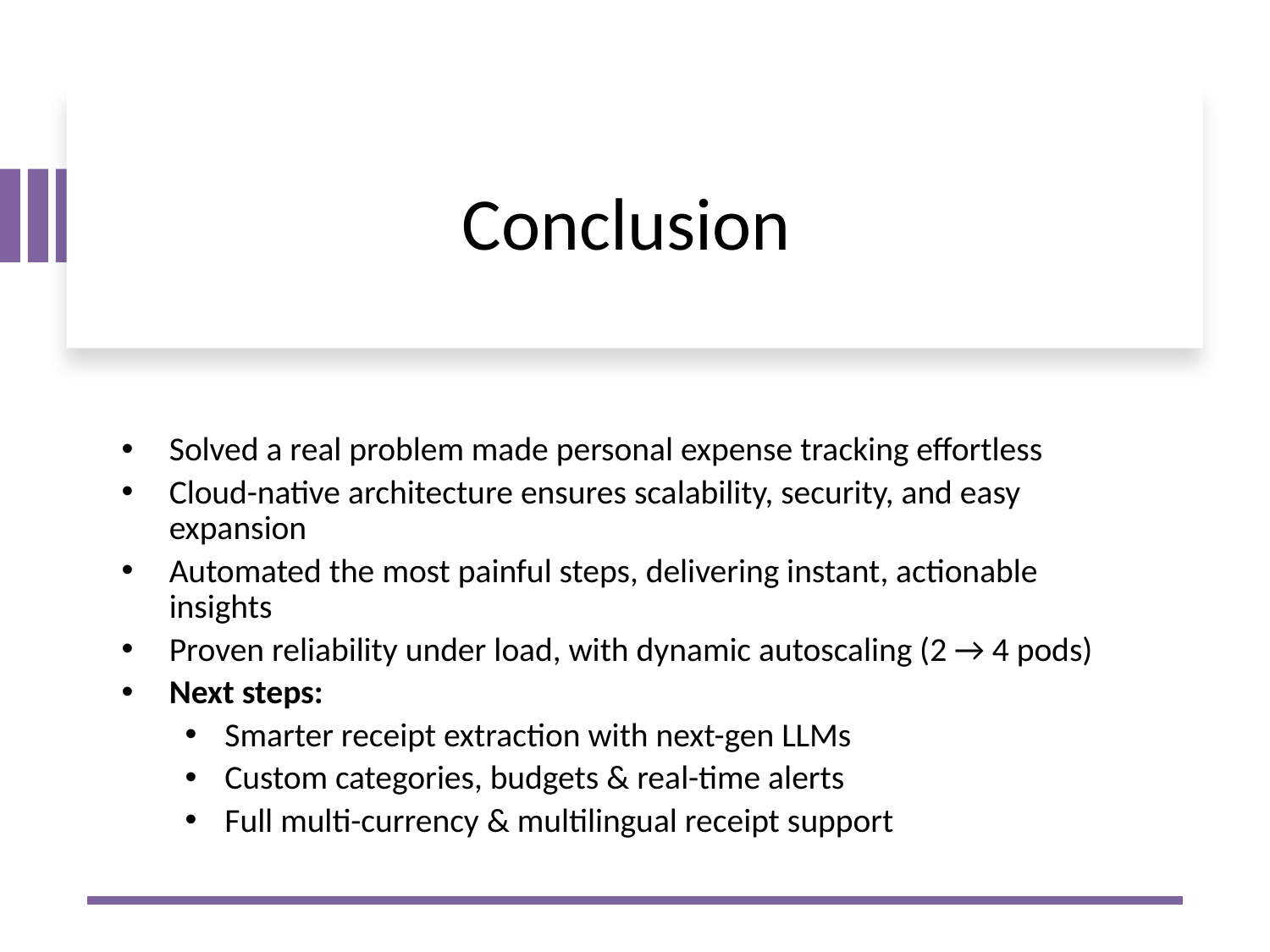

# Conclusion

Solved a real problem made personal expense tracking effortless
Cloud-native architecture ensures scalability, security, and easy expansion
Automated the most painful steps, delivering instant, actionable insights
Proven reliability under load, with dynamic autoscaling (2 → 4 pods)
Next steps:
Smarter receipt extraction with next-gen LLMs
Custom categories, budgets & real-time alerts
Full multi-currency & multilingual receipt support